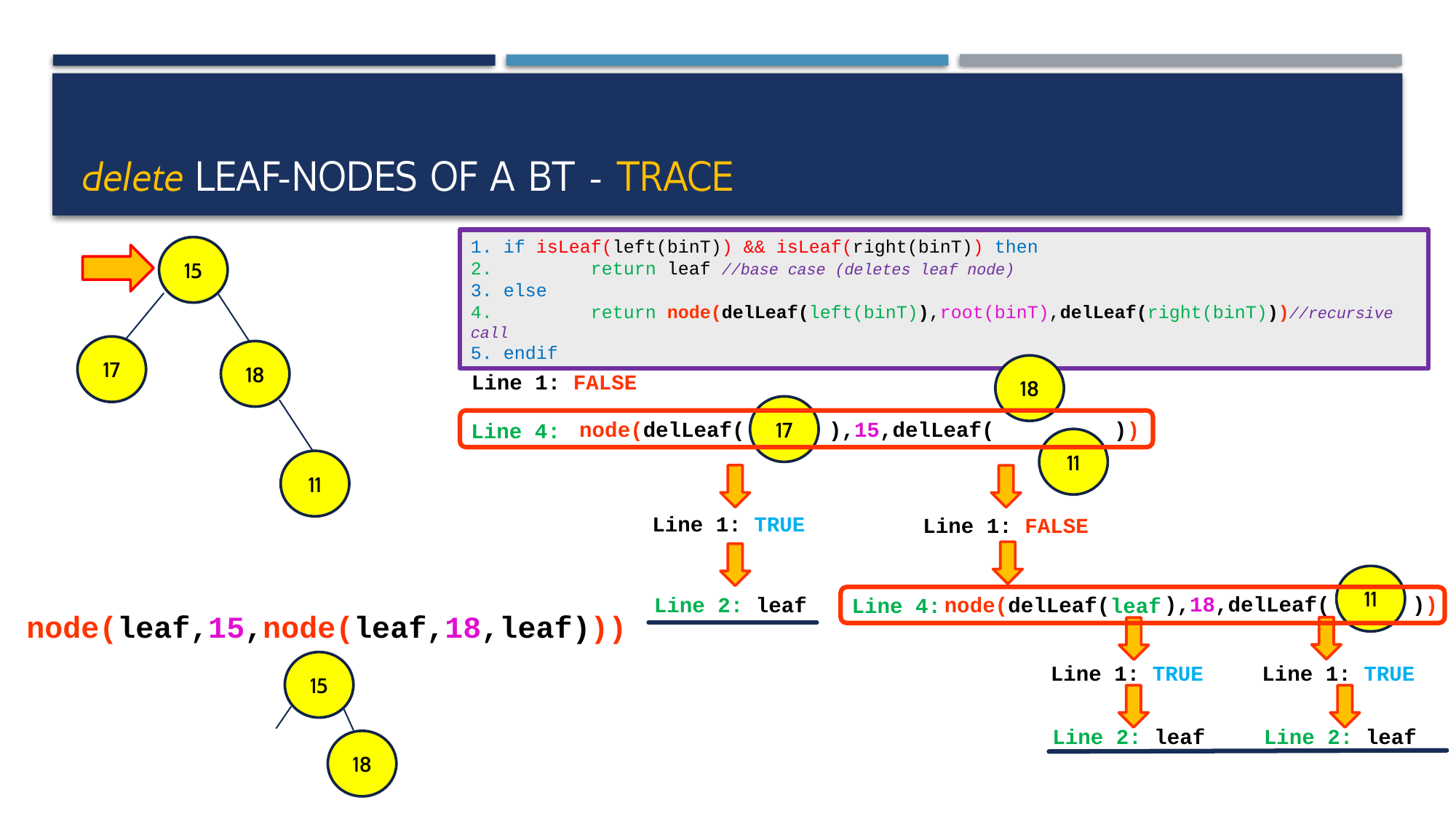

# delete leaf-nodes of a bt - trace
1. if isLeaf(left(binT)) && isLeaf(right(binT)) then
2.	 return leaf //base case (deletes leaf node)
3. else
4.	 return node(delLeaf(left(binT)),root(binT),delLeaf(right(binT)))//recursive call
5. endif
15

17
18
18
Line 1: FALSE
17

))
),15,delLeaf(
node(delLeaf(
Line 4:
11
11

Line 1: TRUE
Line 1: FALSE

11
))
),18,delLeaf(
Line 2: leaf
node(delLeaf(

Line 4:
leaf
node(leaf,15,node(leaf,18,leaf)))

15
Line 1: TRUE
Line 1: TRUE

Line 2: leaf
Line 2: leaf
18